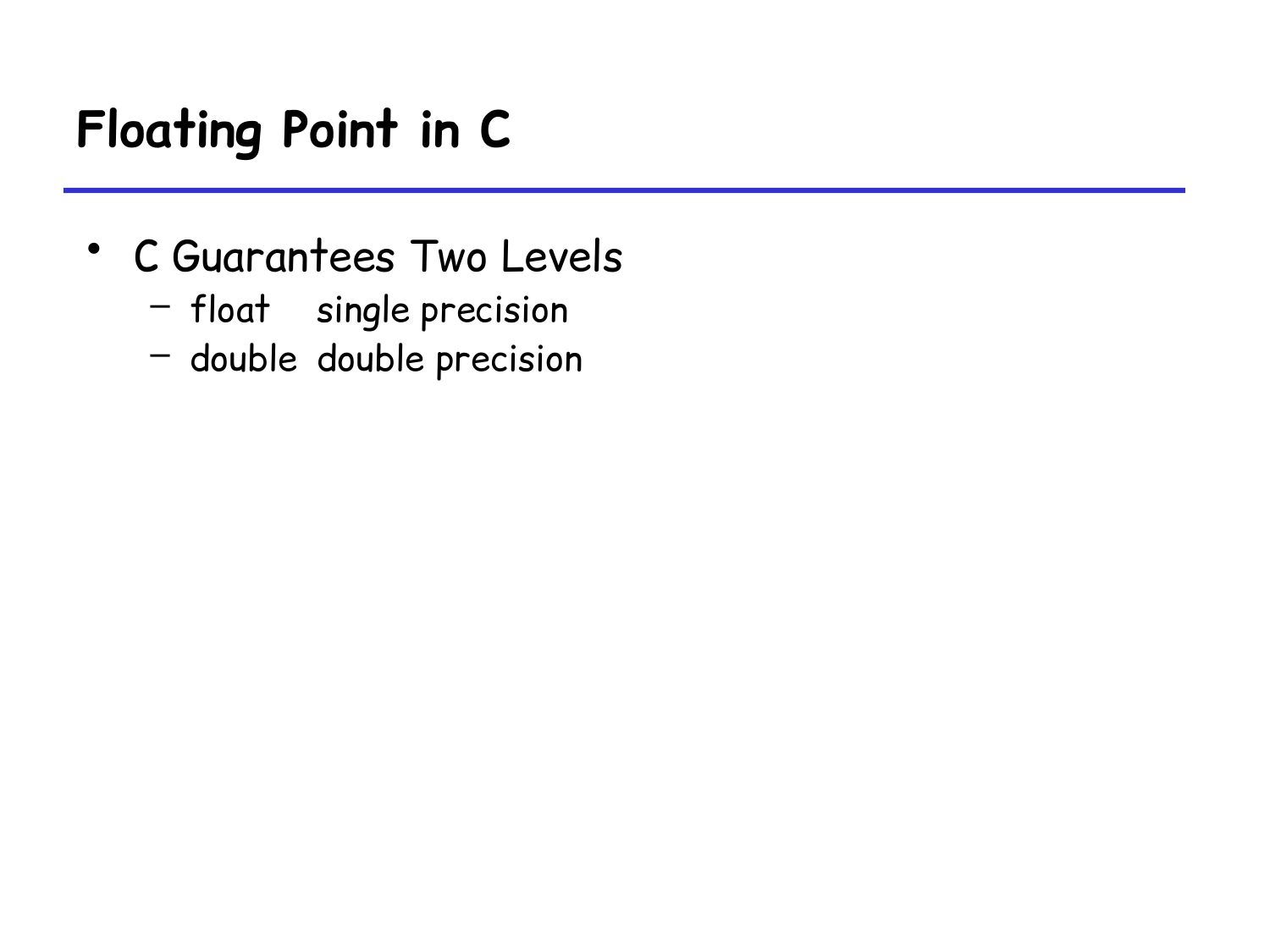

# Floating Point in C
C Guarantees Two Levels
float	single precision
double	double precision
39